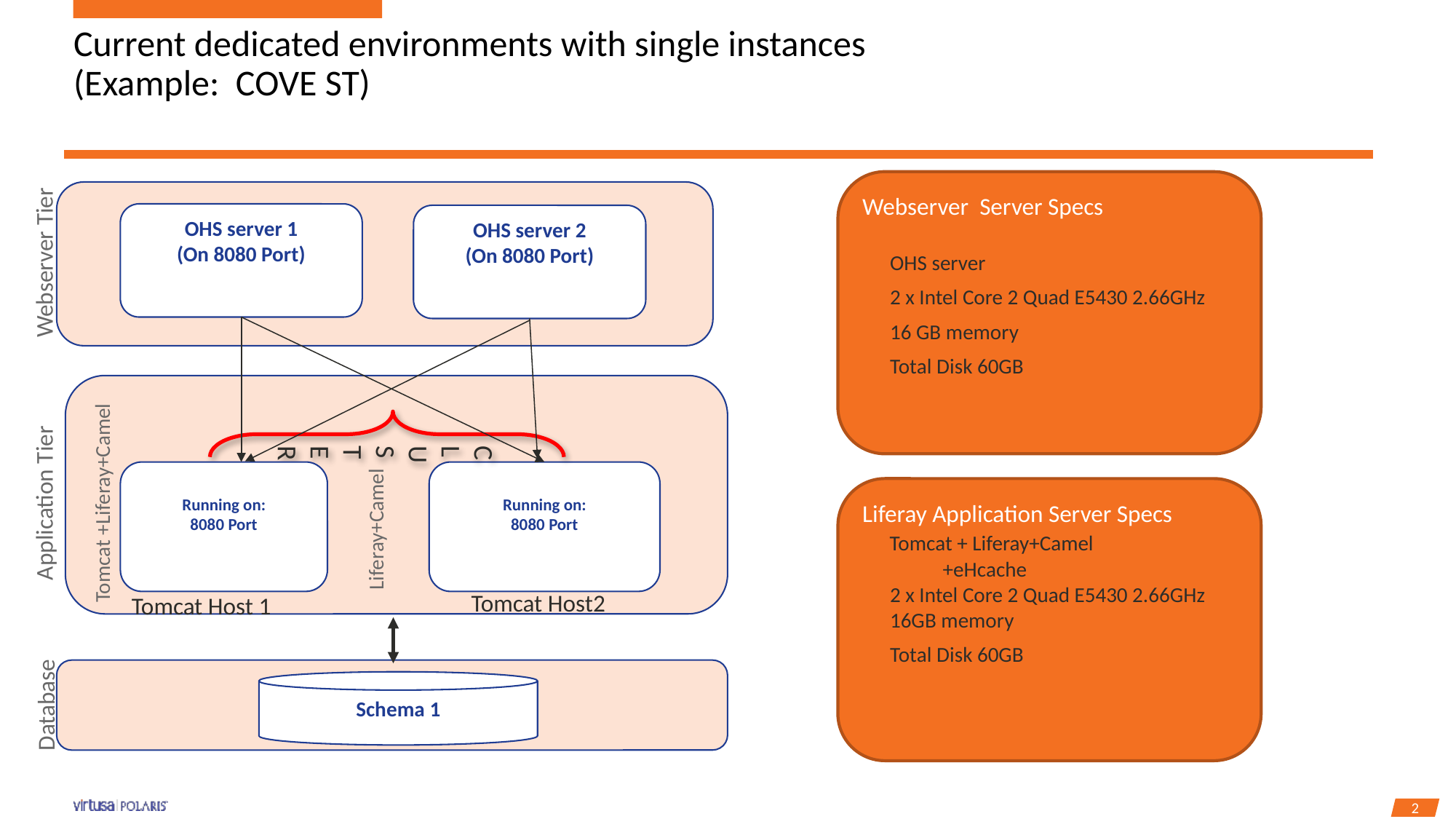

# Current dedicated environments with single instances (Example:  COVE ST)
Webserver  Server Specs

OHS server
2 x Intel Core 2 Quad E5430 2.66GHz
16 GB memory
Total Disk 60GB

OHS server 1
(On 8080 Port)

OHS server 2
(On 8080 Port)
Webserver Tier
CLUSTER

Running on:
8080 Port

Running on:
8080 Port

Application Tier
Liferay Application Server Specs
     Tomcat + Liferay+Camel
                 +eHcache
2 x Intel Core 2 Quad E5430 2.66GHz 16GB memory
Total Disk 60GB
Tomcat +Liferay+Camel
Liferay+Camel
Tomcat Host2
Tomcat Host 1

Schema 1
Database